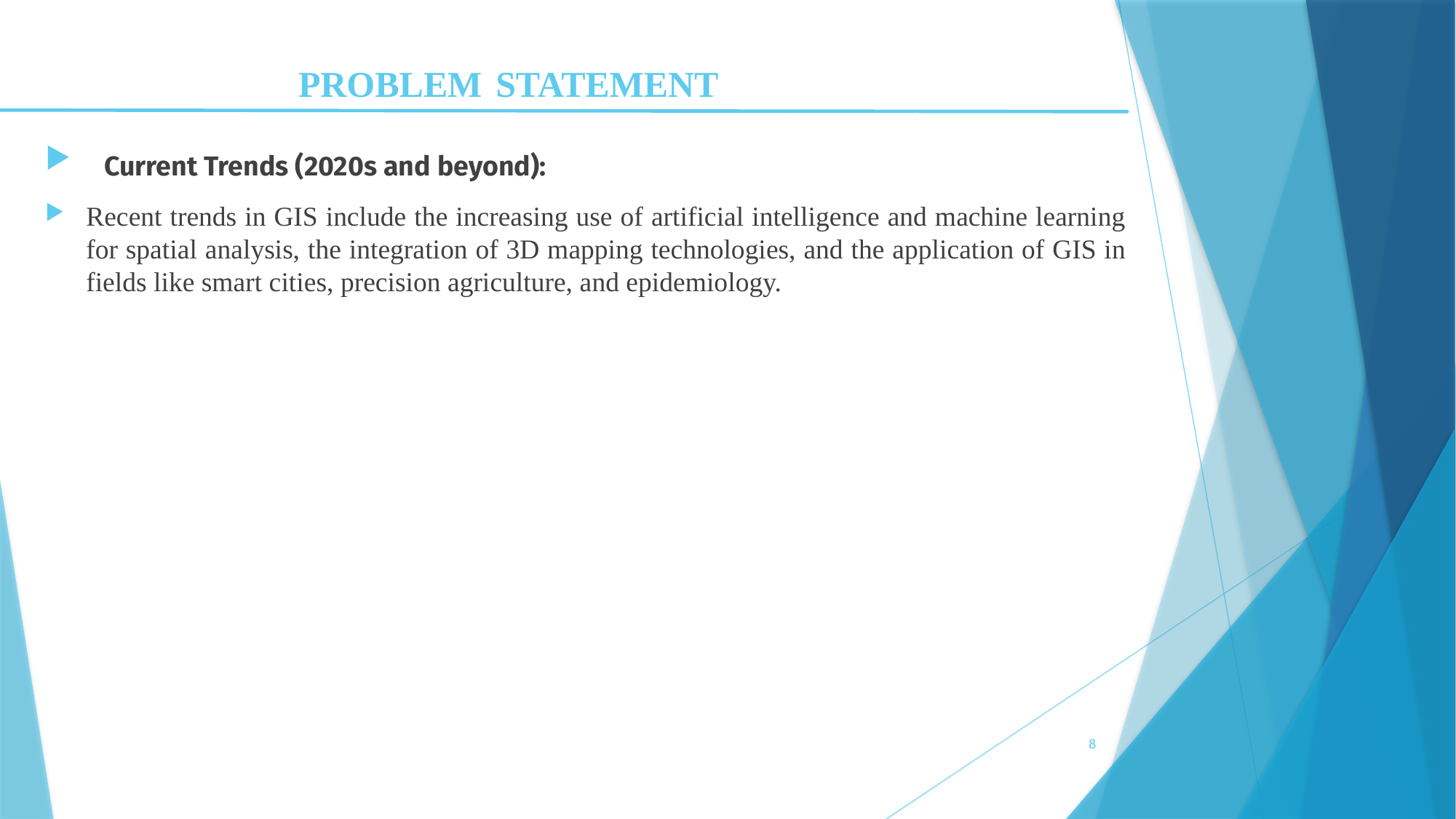

# PROBLEM STATEMENT
  Current Trends (2020s and beyond):
Recent trends in GIS include the increasing use of artificial intelligence and machine learning for spatial analysis, the integration of 3D mapping technologies, and the application of GIS in fields like smart cities, precision agriculture, and epidemiology.
8